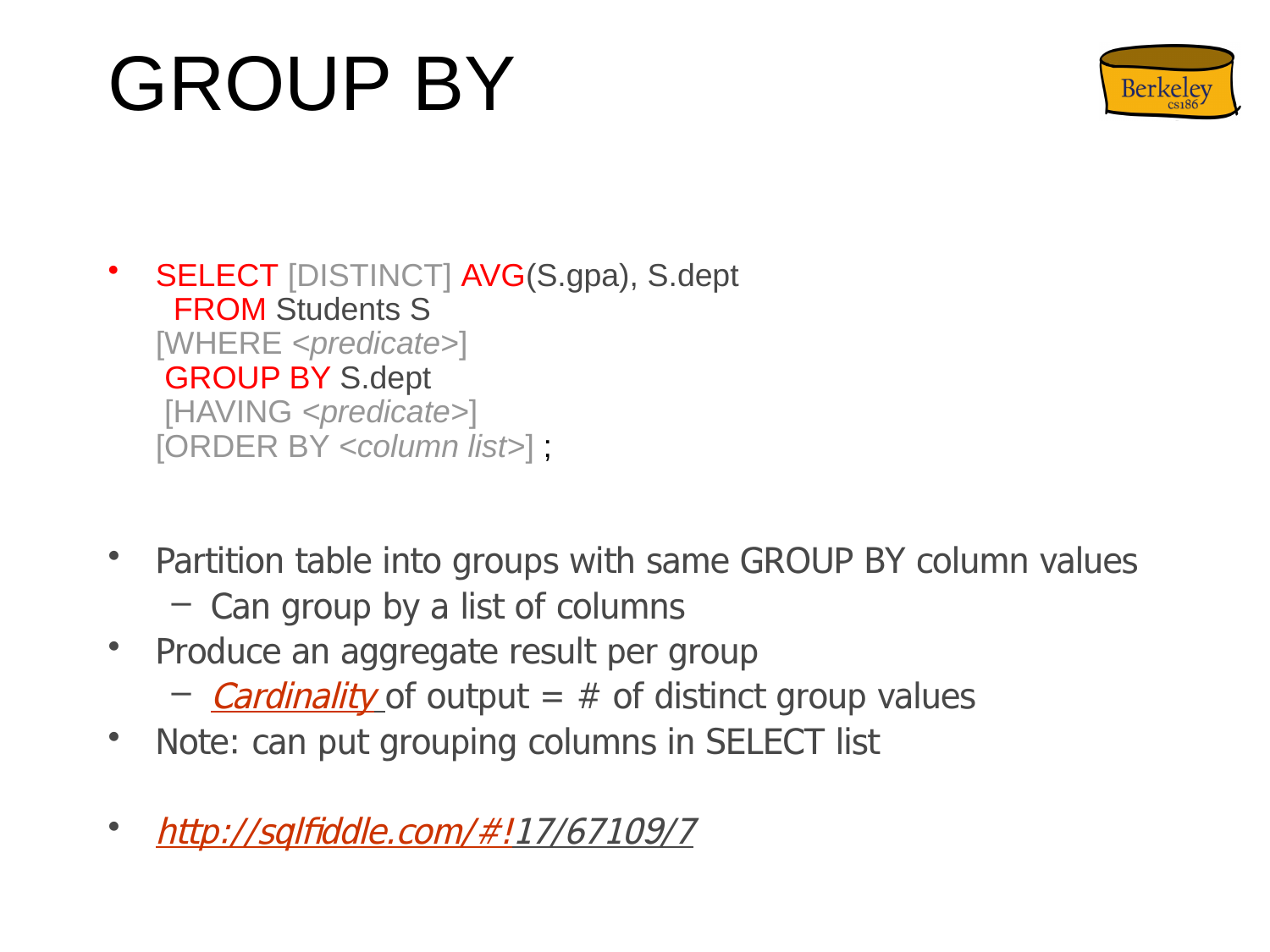

# GROUP BY
SELECT [DISTINCT] AVG(S.gpa), S.dept
  FROM Students S
[WHERE <predicate>]
 GROUP BY S.dept
 [HAVING <predicate>]
[ORDER BY <column list>] ;

Partition table into groups with same GROUP BY column values
Can group by a list of columns
Produce an aggregate result per group
Cardinality of output = # of distinct group values
Note: can put grouping columns in SELECT list

http://sqlfiddle.com/#!17/67109/7